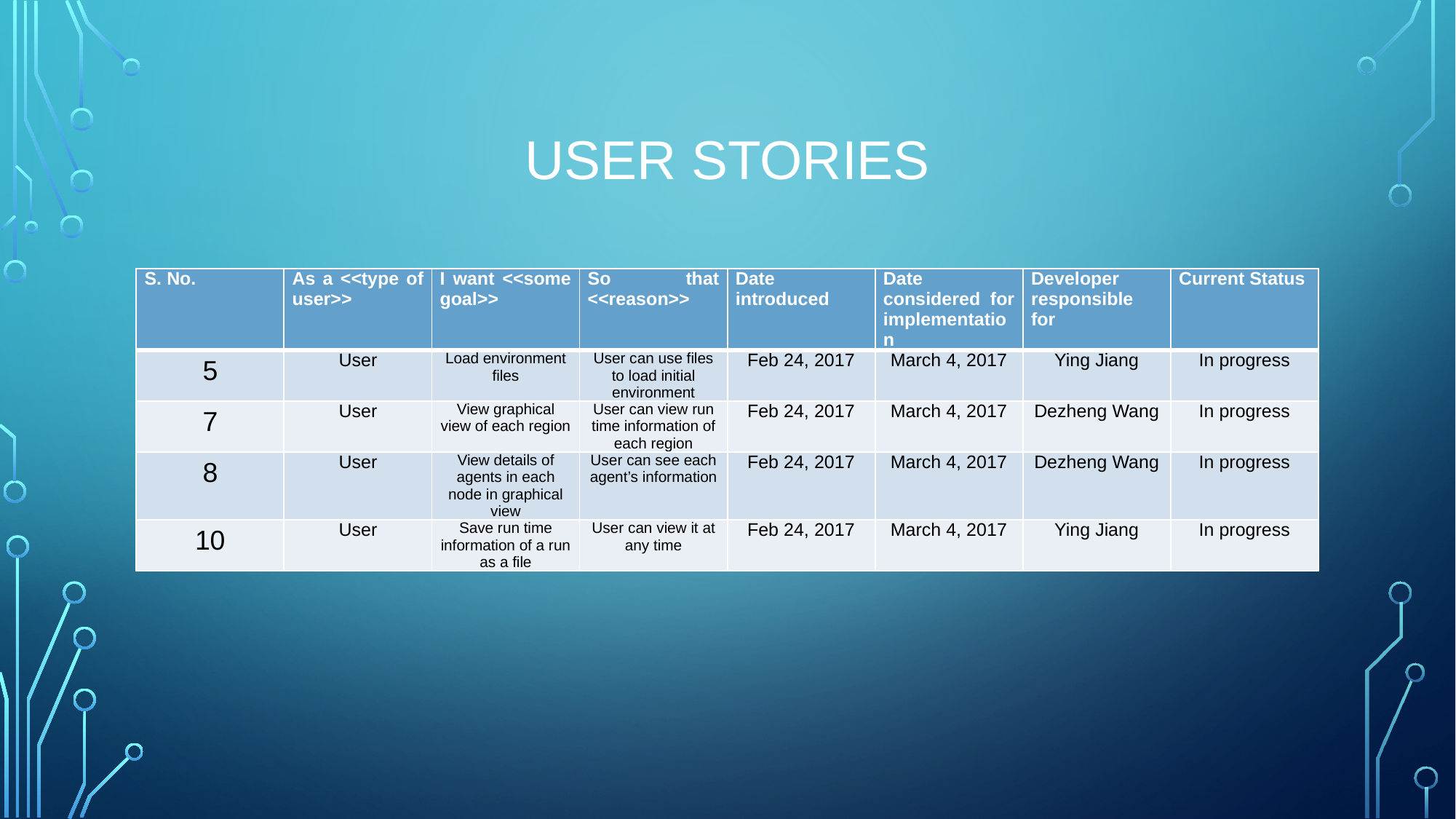

# User stories
| S. No. | As a <<type of user>> | I want <<some goal>> | So that <<reason>> | Date introduced | Date considered for implementation | Developer responsible for | Current Status |
| --- | --- | --- | --- | --- | --- | --- | --- |
| 5 | User | Load environment files | User can use files to load initial environment | Feb 24, 2017 | March 4, 2017 | Ying Jiang | In progress |
| 7 | User | View graphical view of each region | User can view run time information of each region | Feb 24, 2017 | March 4, 2017 | Dezheng Wang | In progress |
| 8 | User | View details of agents in each node in graphical view | User can see each agent’s information | Feb 24, 2017 | March 4, 2017 | Dezheng Wang | In progress |
| 10 | User | Save run time information of a run as a file | User can view it at any time | Feb 24, 2017 | March 4, 2017 | Ying Jiang | In progress |